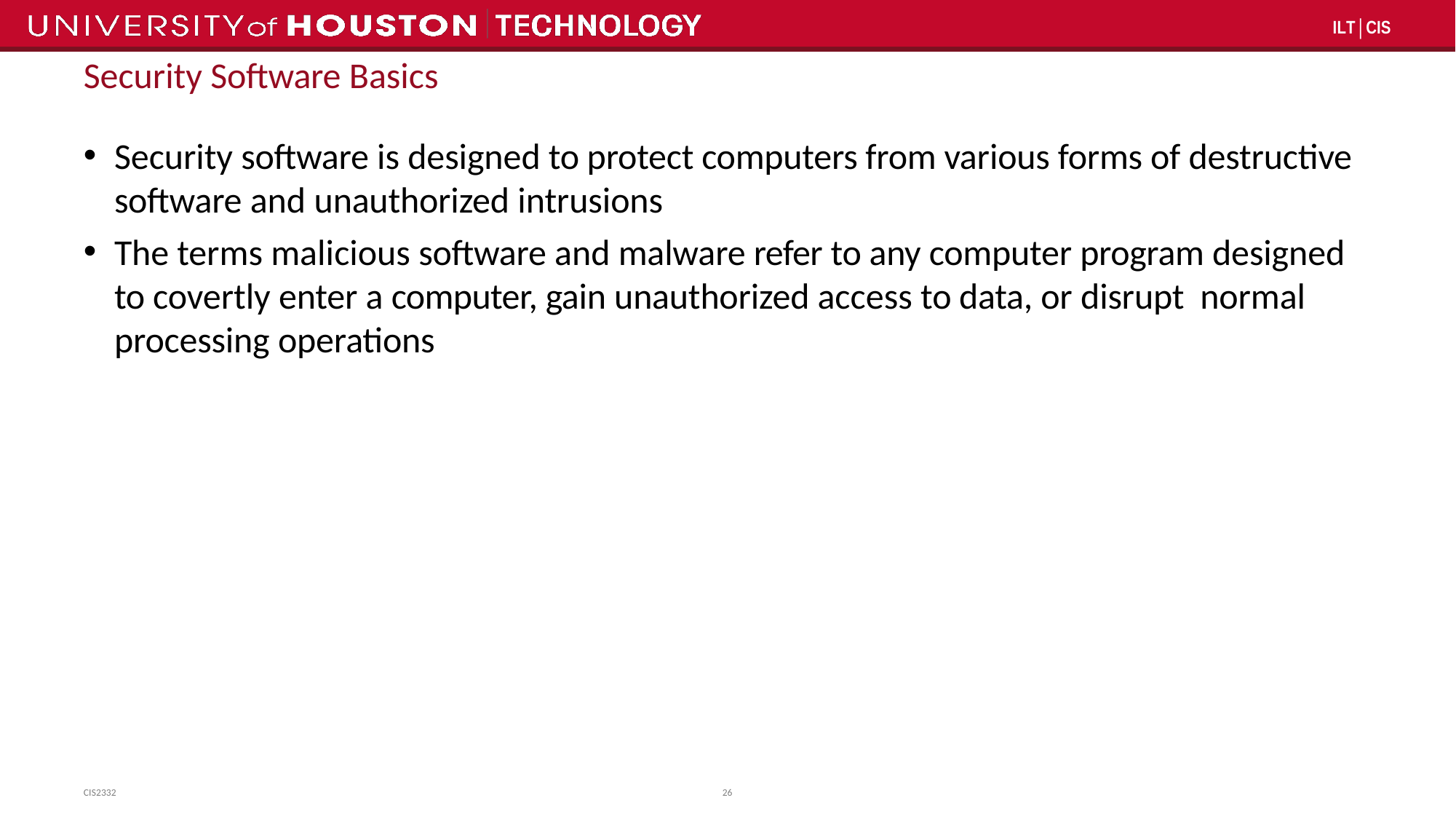

ILT│CIS
# Security Software Basics
Security software is designed to protect computers from various forms of destructive  software and unauthorized intrusions
The terms malicious software and malware refer to any computer program designed  to covertly enter a computer, gain unauthorized access to data, or disrupt  normal processing operations
CIS2332
26